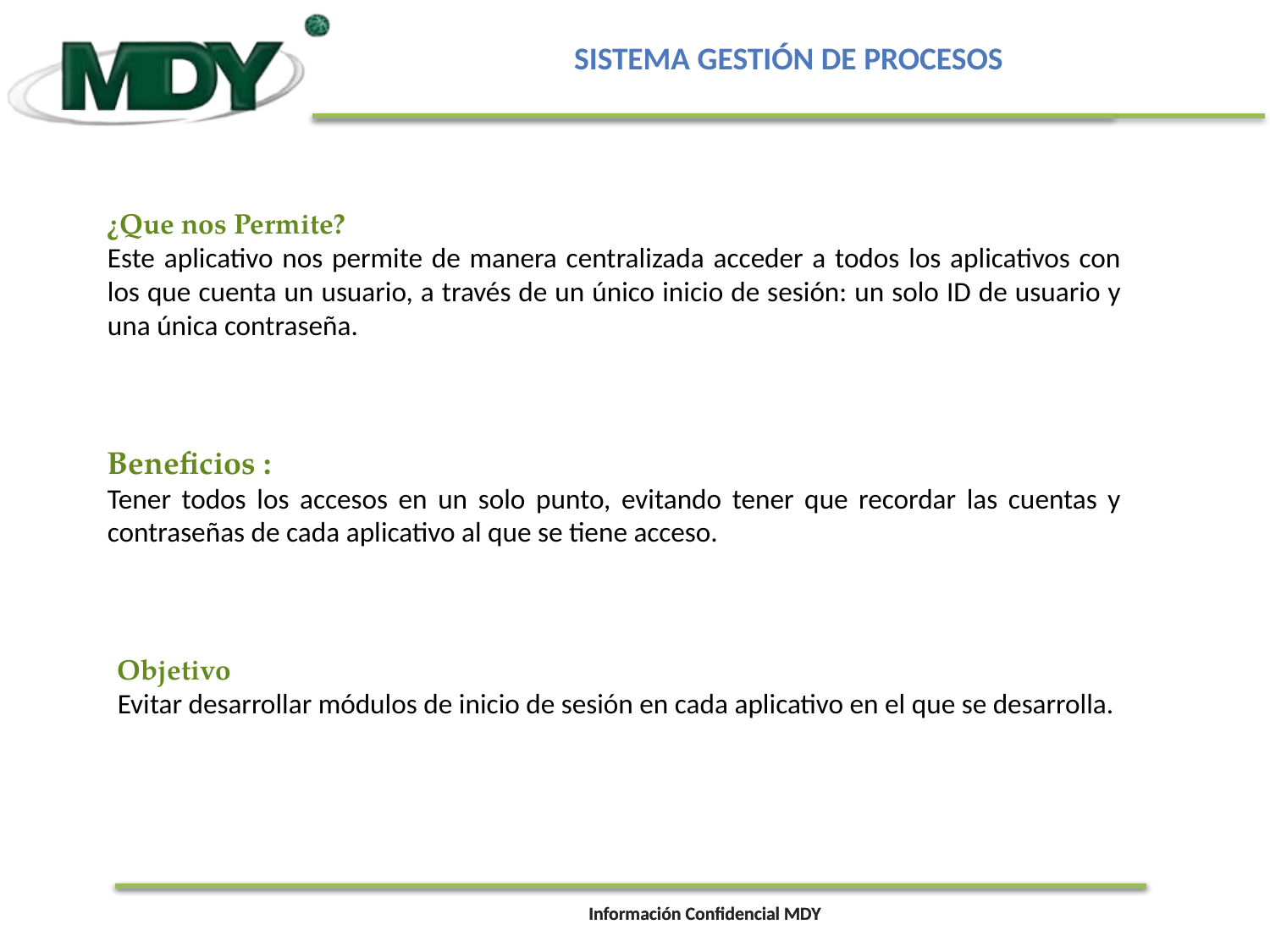

¿Que nos Permite?
Este aplicativo nos permite de manera centralizada acceder a todos los aplicativos con los que cuenta un usuario, a través de un único inicio de sesión: un solo ID de usuario y una única contraseña.
Beneficios :
Tener todos los accesos en un solo punto, evitando tener que recordar las cuentas y contraseñas de cada aplicativo al que se tiene acceso.
Objetivo
Evitar desarrollar módulos de inicio de sesión en cada aplicativo en el que se desarrolla.
Información Confidencial MDY